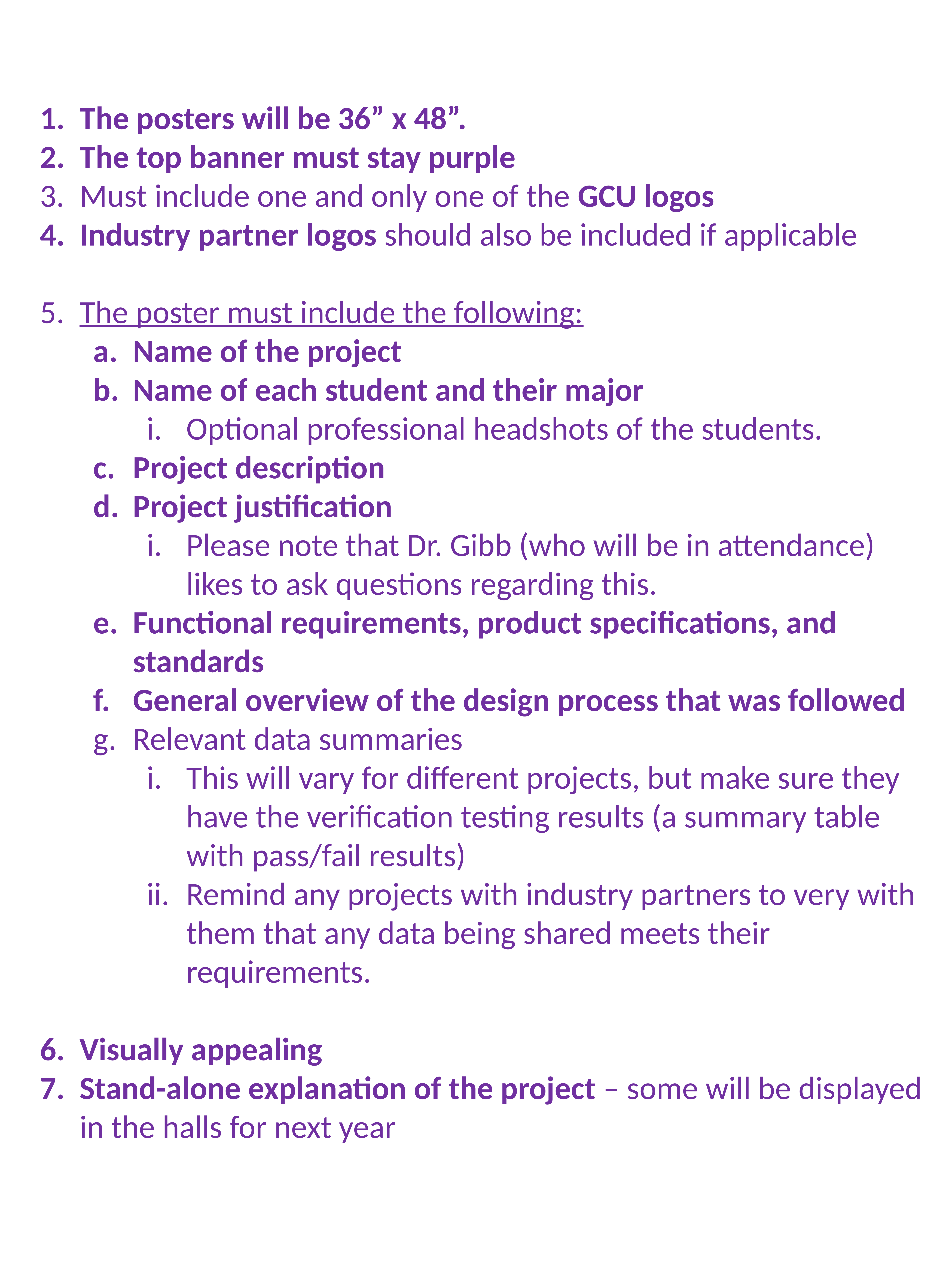

The posters will be 36” x 48”.
The top banner must stay purple
Must include one and only one of the GCU logos
Industry partner logos should also be included if applicable

The poster must include the following:
Name of the project
Name of each student and their major
Optional professional headshots of the students.
Project description
Project justification
Please note that Dr. Gibb (who will be in attendance) likes to ask questions regarding this.
Functional requirements, product specifications, and standards
General overview of the design process that was followed
Relevant data summaries
This will vary for different projects, but make sure they have the verification testing results (a summary table with pass/fail results)
Remind any projects with industry partners to very with them that any data being shared meets their requirements.

Visually appealing
Stand-alone explanation of the project – some will be displayed in the halls for next year